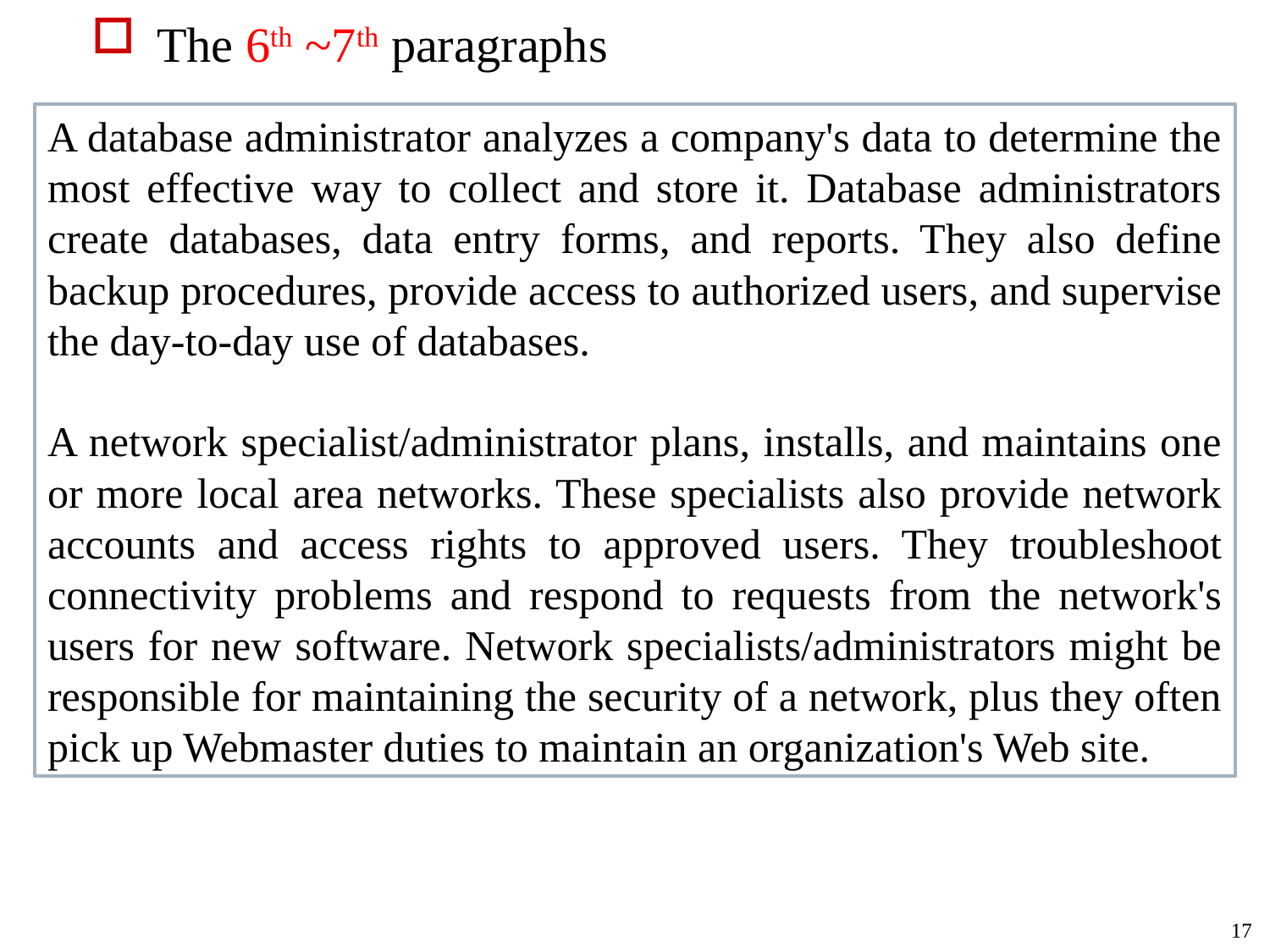

The 6th ~7th paragraphs
A database administrator analyzes a company's data to determine the most effective way to collect and store it. Database administrators create databases, data entry forms, and reports. They also define backup procedures, provide access to authorized users, and supervise the day-to-day use of databases.

A network specialist/administrator plans, installs, and maintains one or more local area networks. These specialists also provide network accounts and access rights to approved users. They troubleshoot connectivity problems and respond to requests from the network's users for new software. Network specialists/administrators might be responsible for maintaining the security of a network, plus they often pick up Webmaster duties to maintain an organization's Web site.
17